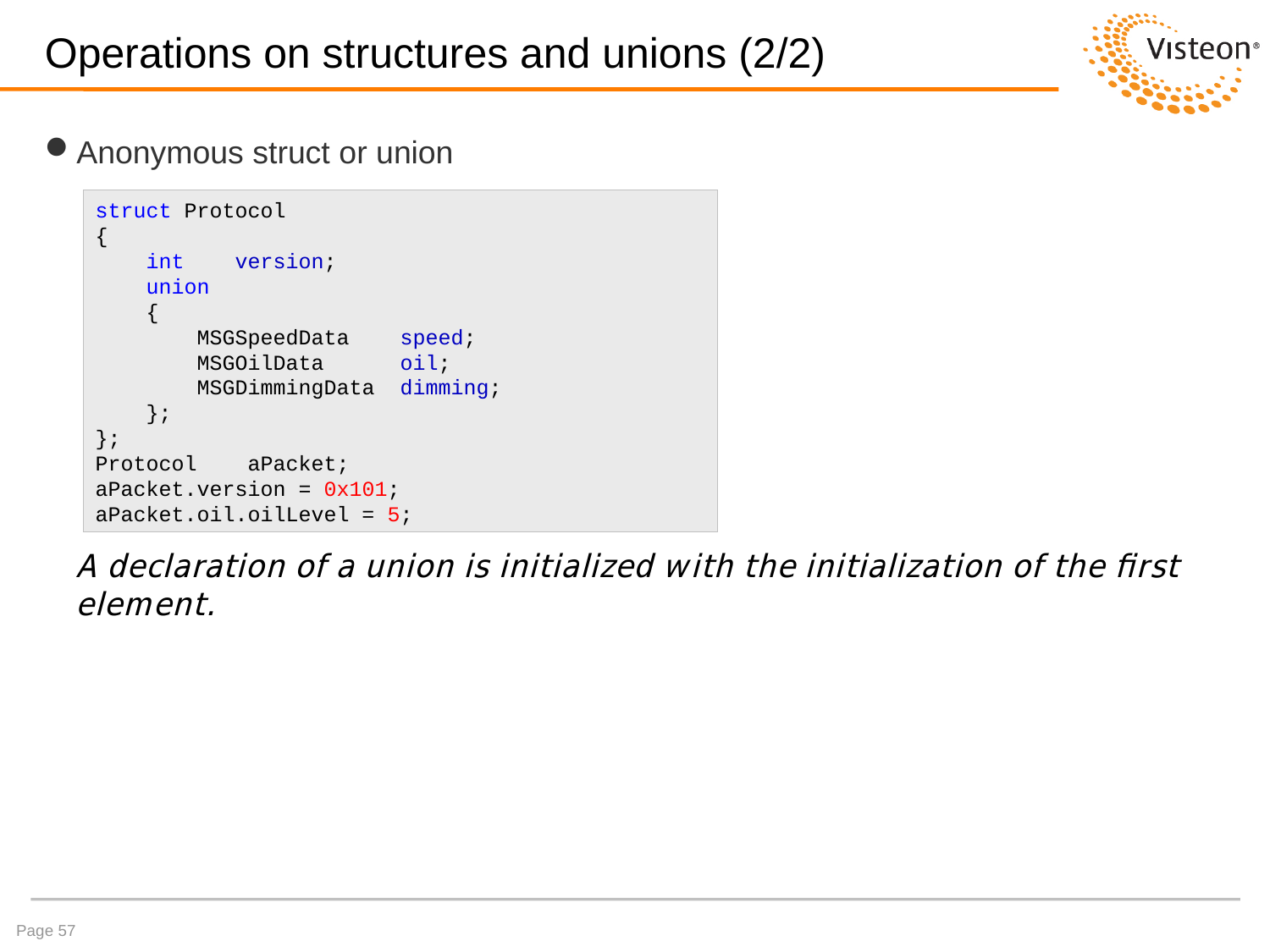

# Operations on structures and unions (2/2)
Anonymous struct or union

A declaration of a union is initialized with the initialization of the first element.
struct Protocol
{
    int    version;
    union
    {
        MSGSpeedData    speed;
        MSGOilData      oil;
        MSGDimmingData  dimming;
    };
};
Protocol    aPacket;
aPacket.version = 0x101;
aPacket.oil.oilLevel = 5;
Page 57